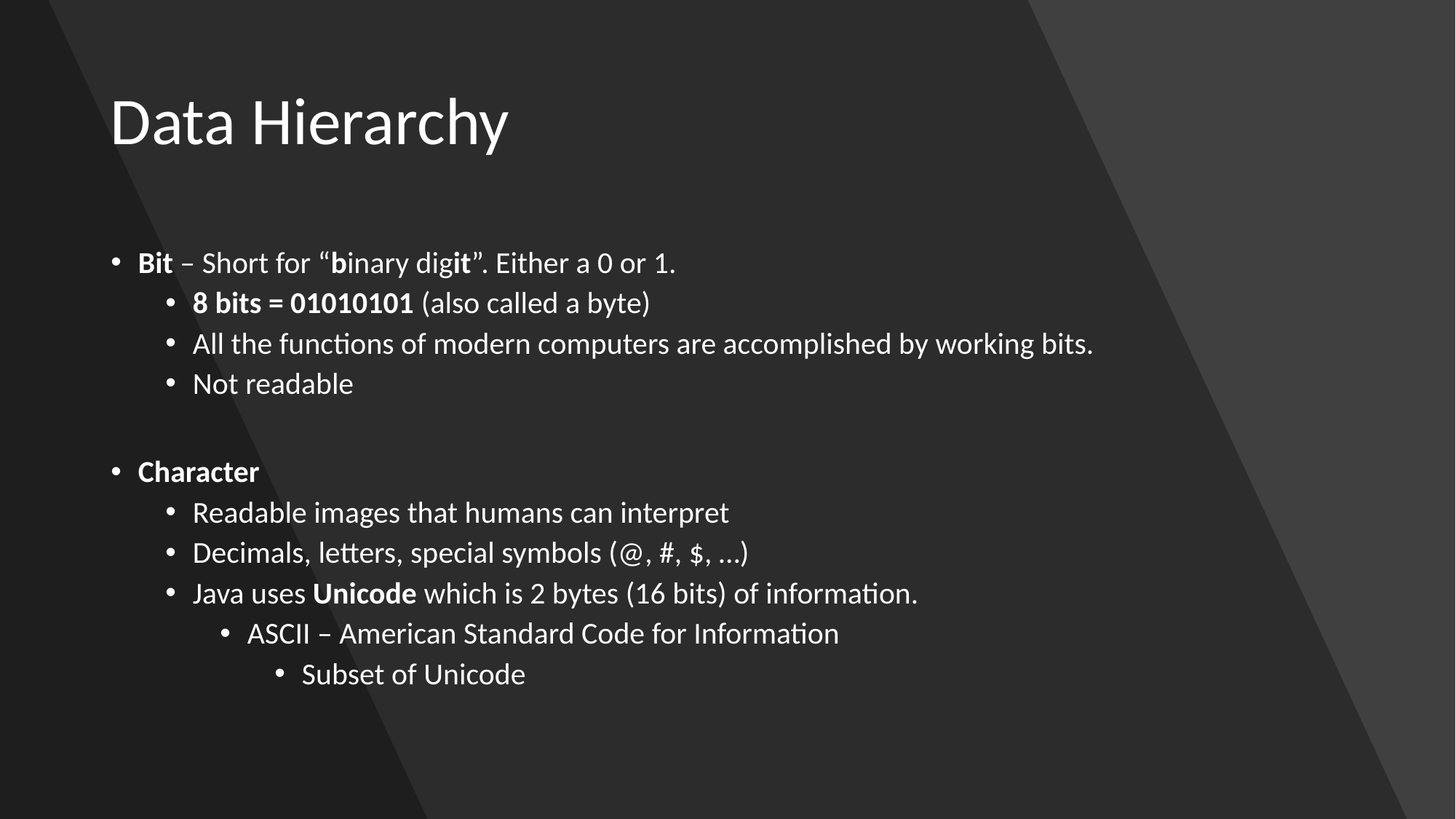

# Data Hierarchy
Bit – Short for “binary digit”. Either a 0 or 1.
8 bits = 01010101 (also called a byte)
All the functions of modern computers are accomplished by working bits.
Not readable

Character
Readable images that humans can interpret
Decimals, letters, special symbols (@, #, $, …)
Java uses Unicode which is 2 bytes (16 bits) of information.
ASCII – American Standard Code for Information
Subset of Unicode